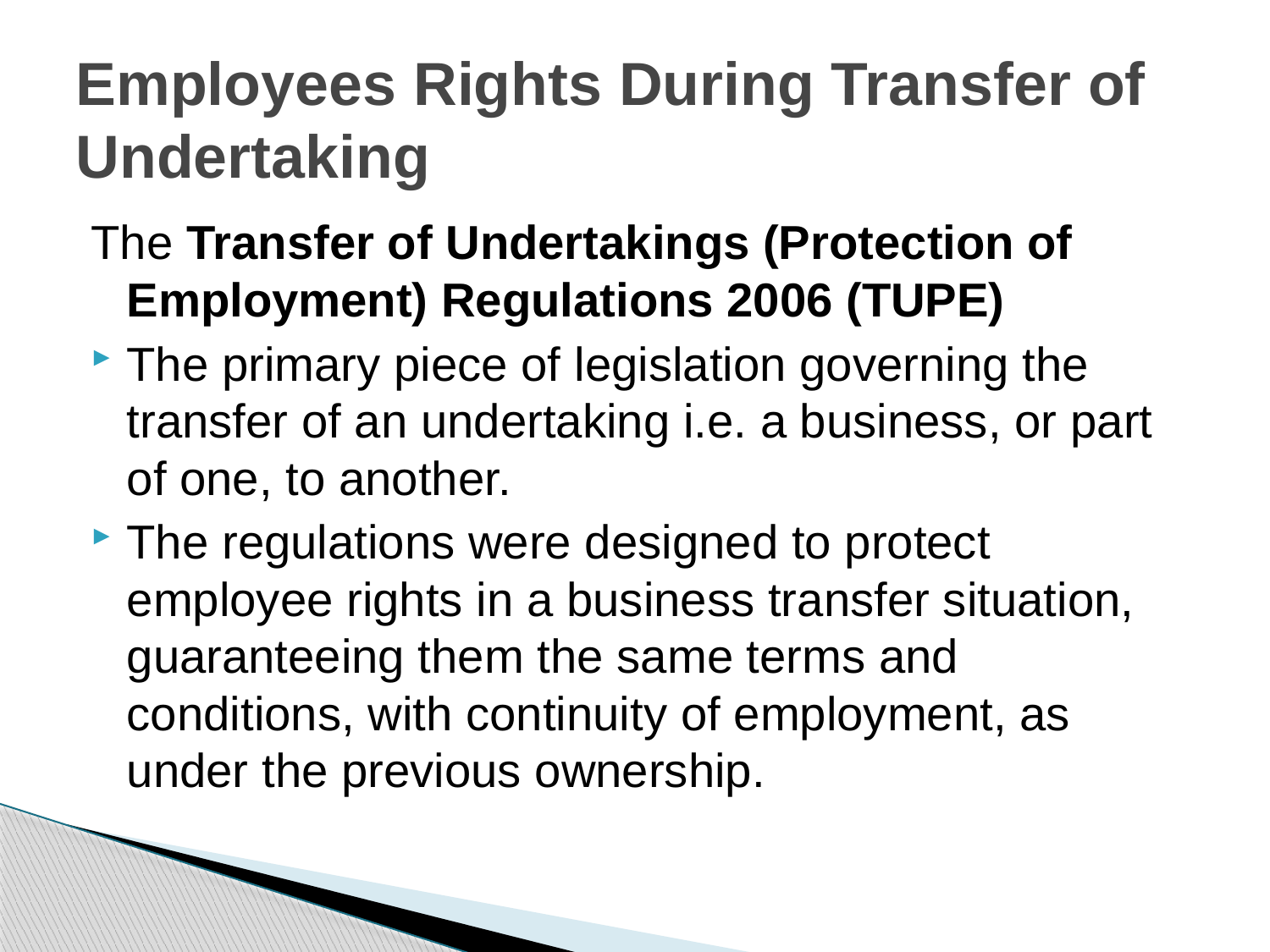

# Employees Rights During Transfer of Undertaking
The Transfer of Undertakings (Protection of Employment) Regulations 2006 (TUPE)
The primary piece of legislation governing the transfer of an undertaking i.e. a business, or part of one, to another.
The regulations were designed to protect employee rights in a business transfer situation, guaranteeing them the same terms and conditions, with continuity of employment, as under the previous ownership.